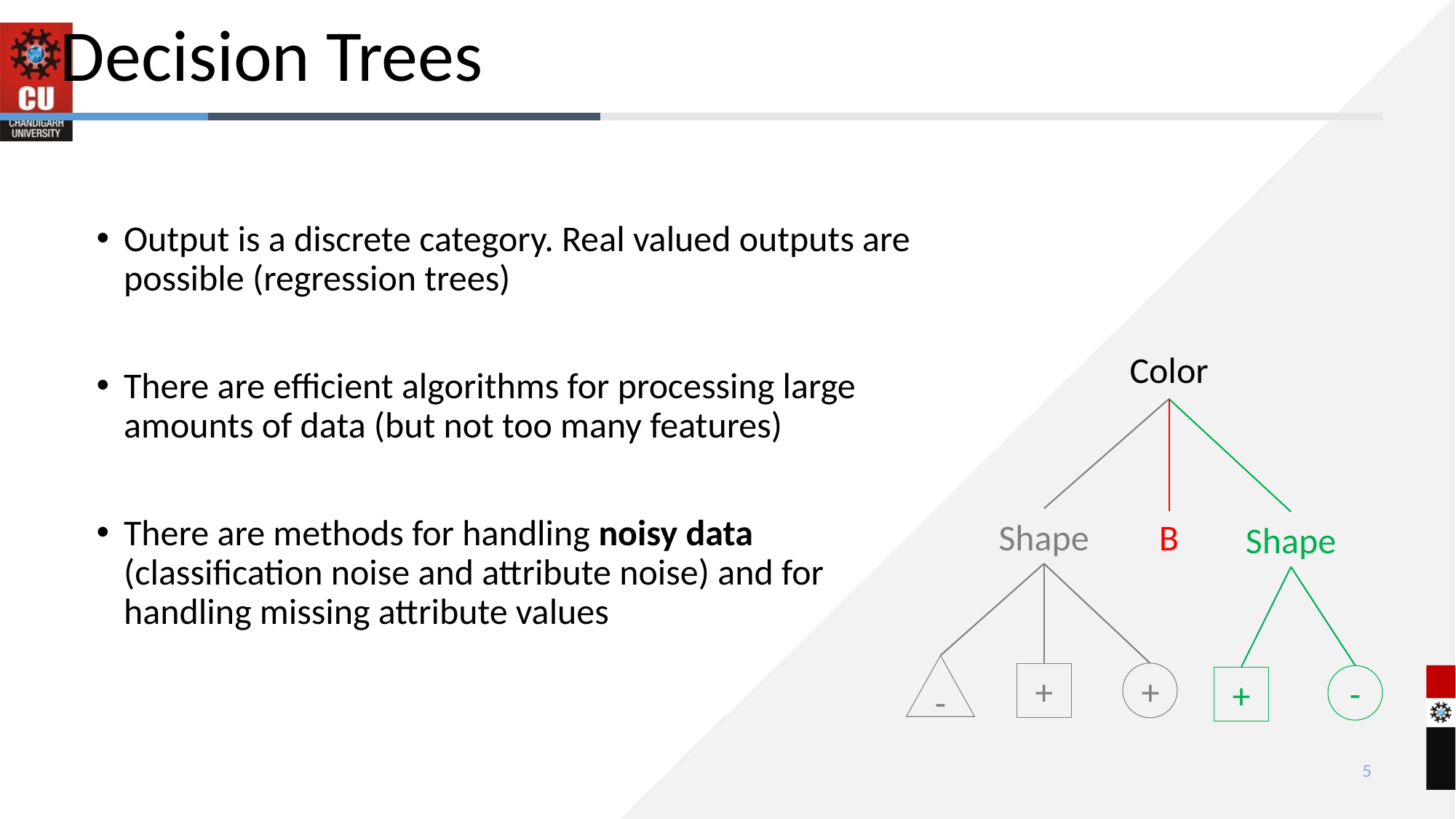

# Decision Trees
Output is a discrete category. Real valued outputs are possible (regression trees)

There are efficient algorithms for processing large amounts of data (but not too many features)

There are methods for handling noisy data (classification noise and attribute noise) and for handling missing attribute values
Color
Shape
B
Shape
-
+
+
-
+
5